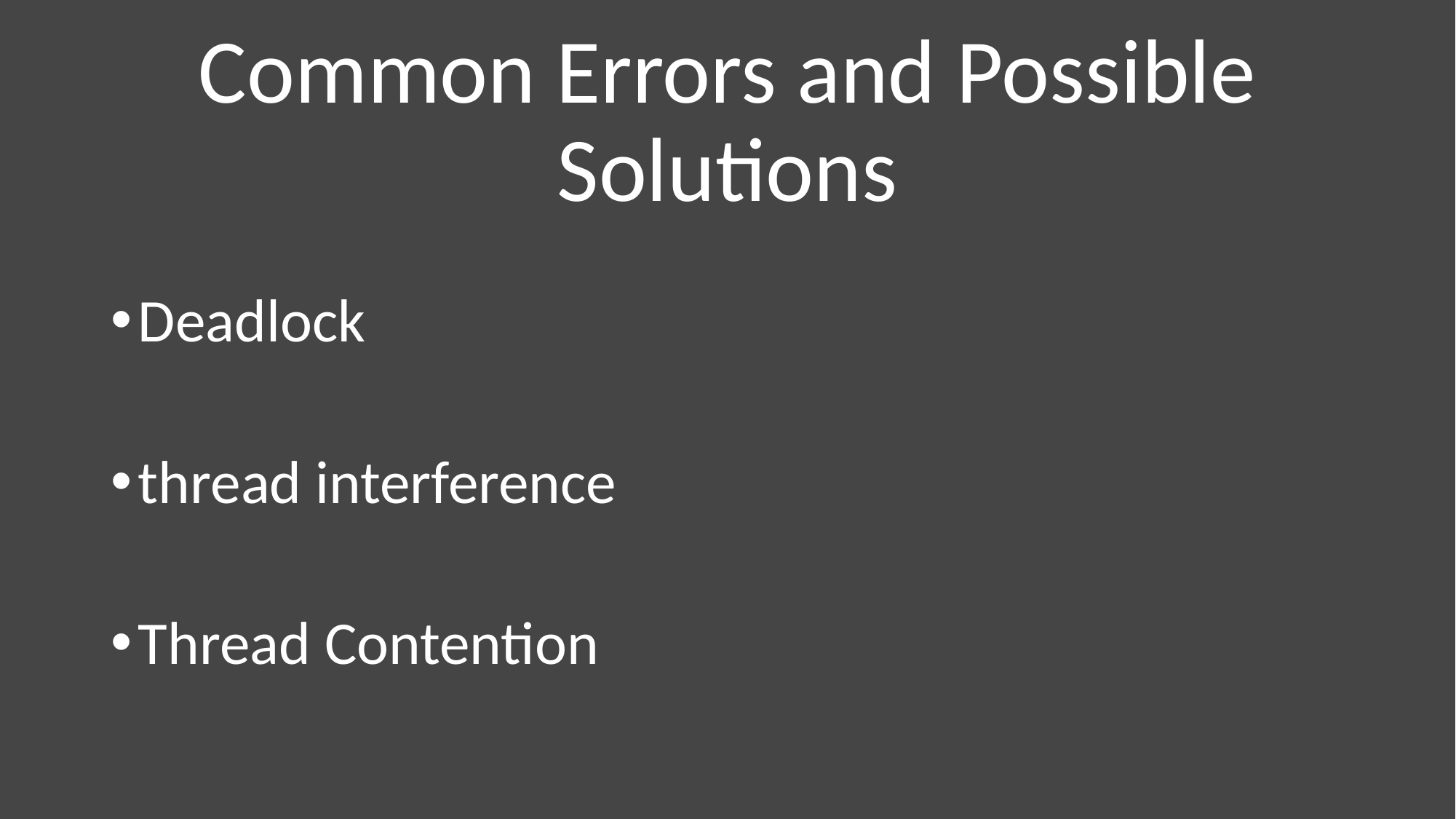

# Common Errors and Possible Solutions

Deadlock

thread interference

Thread Contention